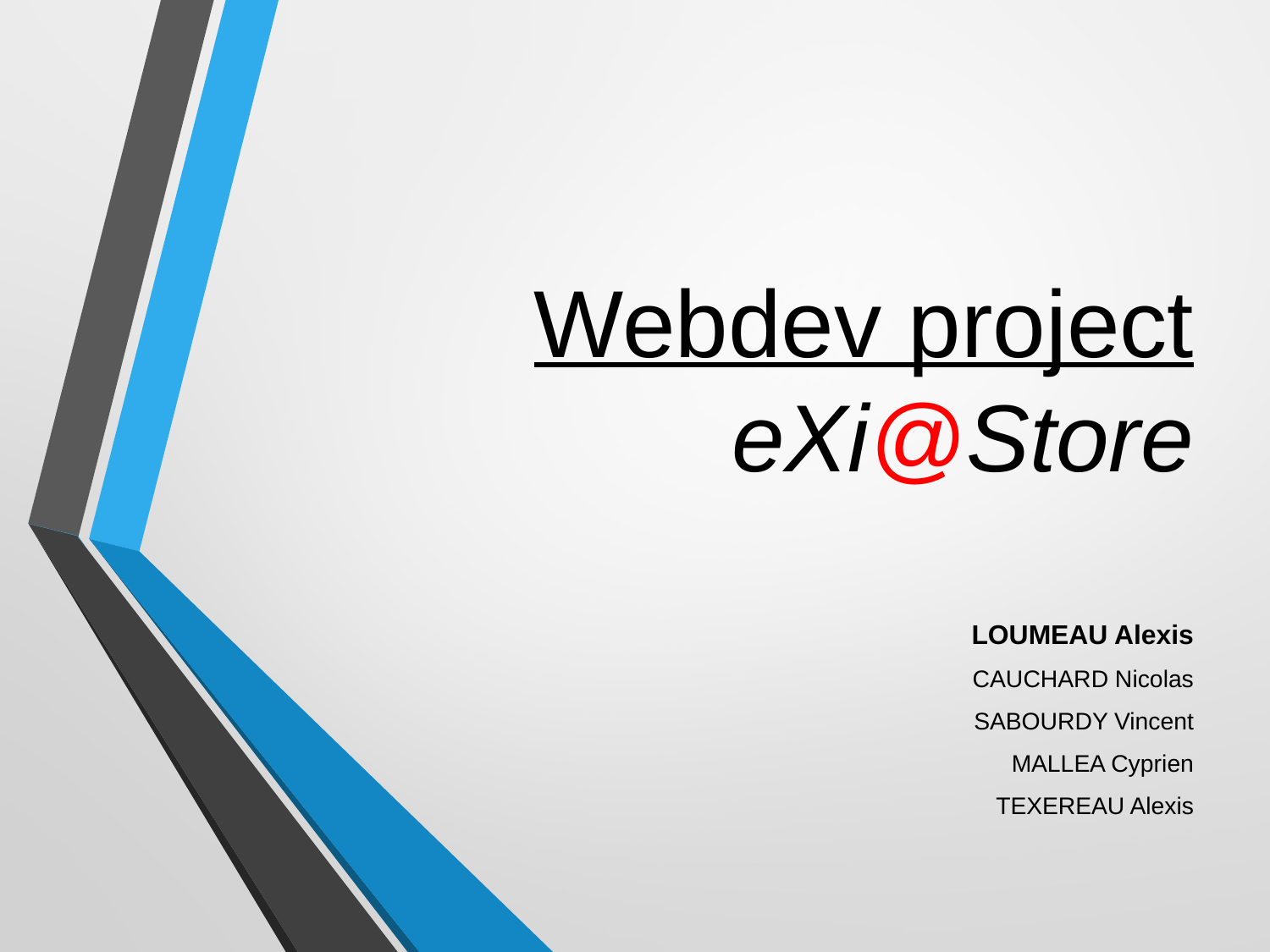

# Webdev project eXi@Store
LOUMEAU Alexis
CAUCHARD Nicolas
SABOURDY Vincent
MALLEA Cyprien
TEXEREAU Alexis